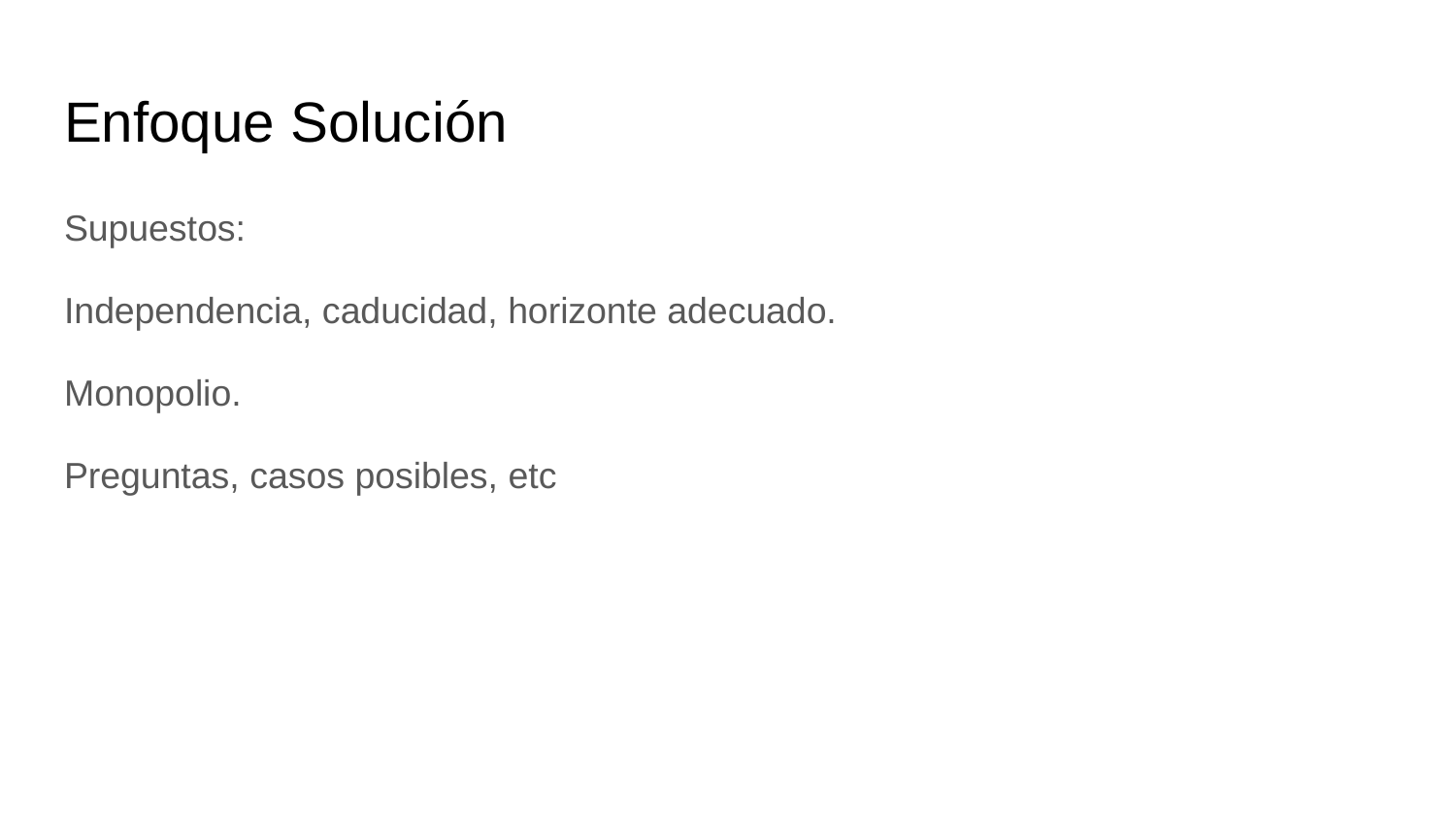

# Enfoque Solución
Supuestos:
Independencia, caducidad, horizonte adecuado.
Monopolio.
Preguntas, casos posibles, etc